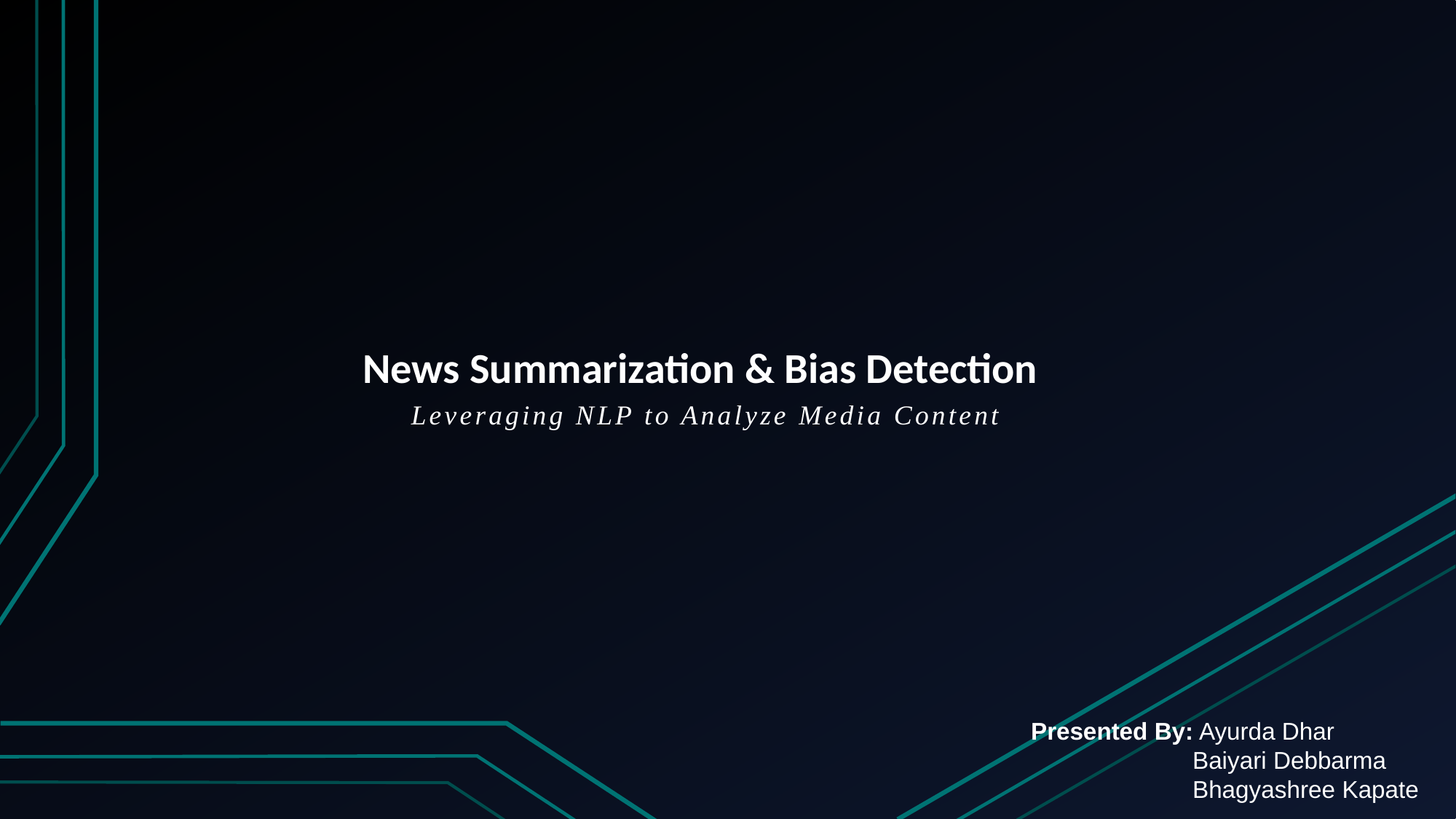

# News Summarization & Bias Detection
 Leveraging NLP to Analyze Media Content

Presented By: Ayurda Dhar
                        Baiyari Debbarma
                        Bhagyashree Kapate